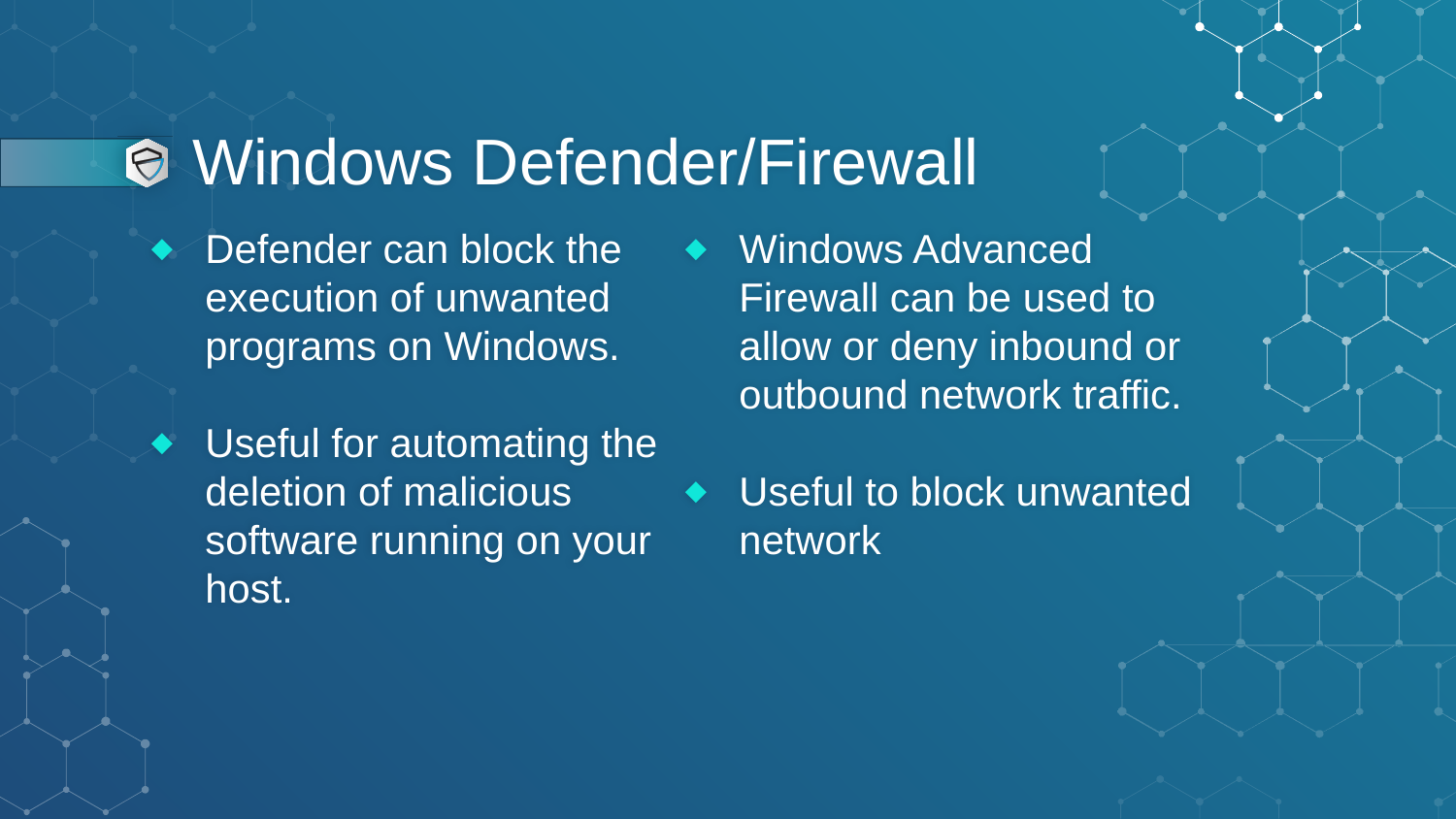

# Windows Defender/Firewall
Defender can block the execution of unwanted programs on Windows.
Useful for automating the deletion of malicious software running on your host.

Windows Advanced Firewall can be used to allow or deny inbound or outbound network traffic.

Useful to block unwanted network